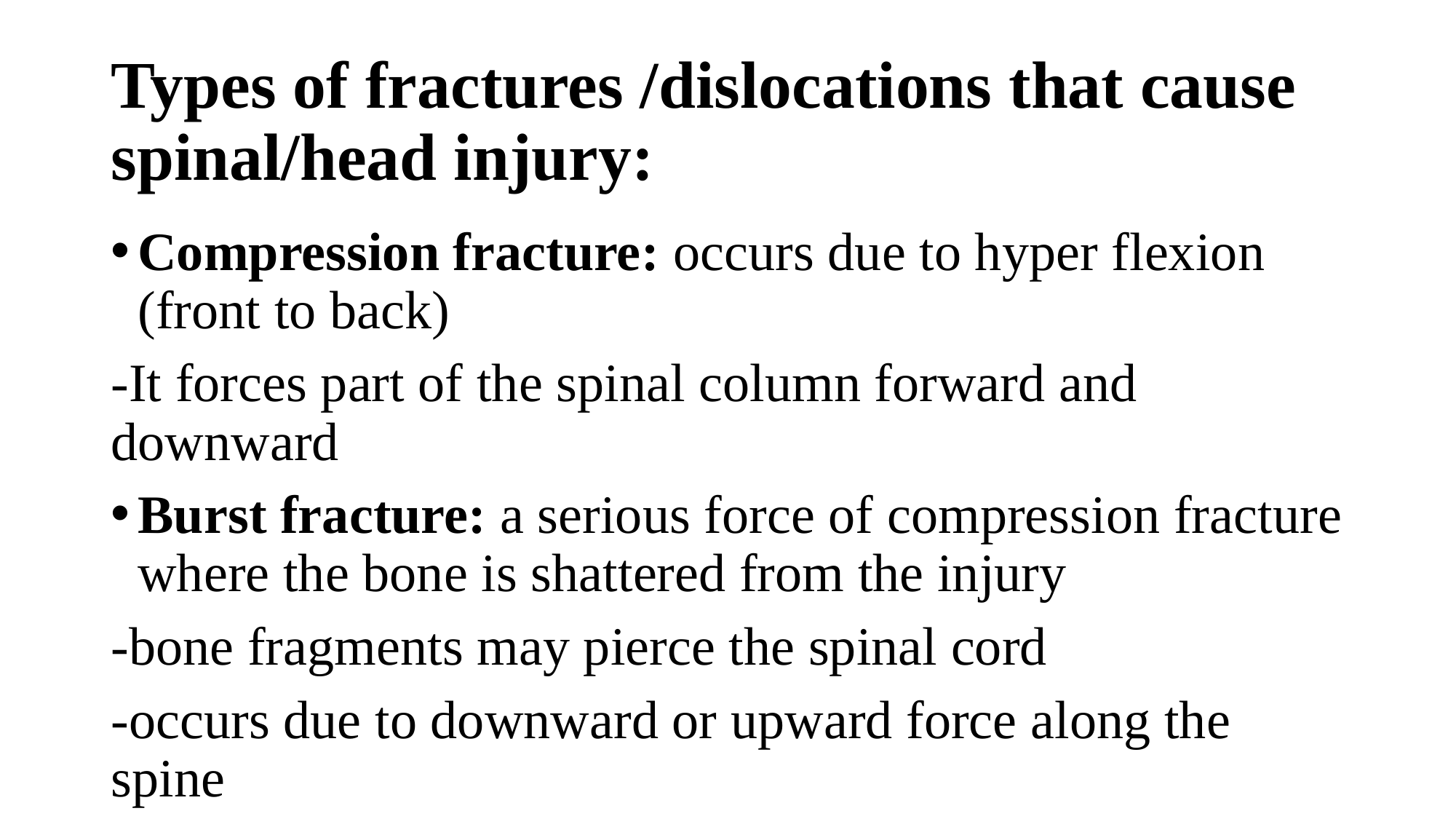

# Types of fractures /dislocations that cause spinal/head injury:
Compression fracture: occurs due to hyper flexion (front to back)
-It forces part of the spinal column forward and downward
Burst fracture: a serious force of compression fracture where the bone is shattered from the injury
-bone fragments may pierce the spinal cord
-occurs due to downward or upward force along the spine